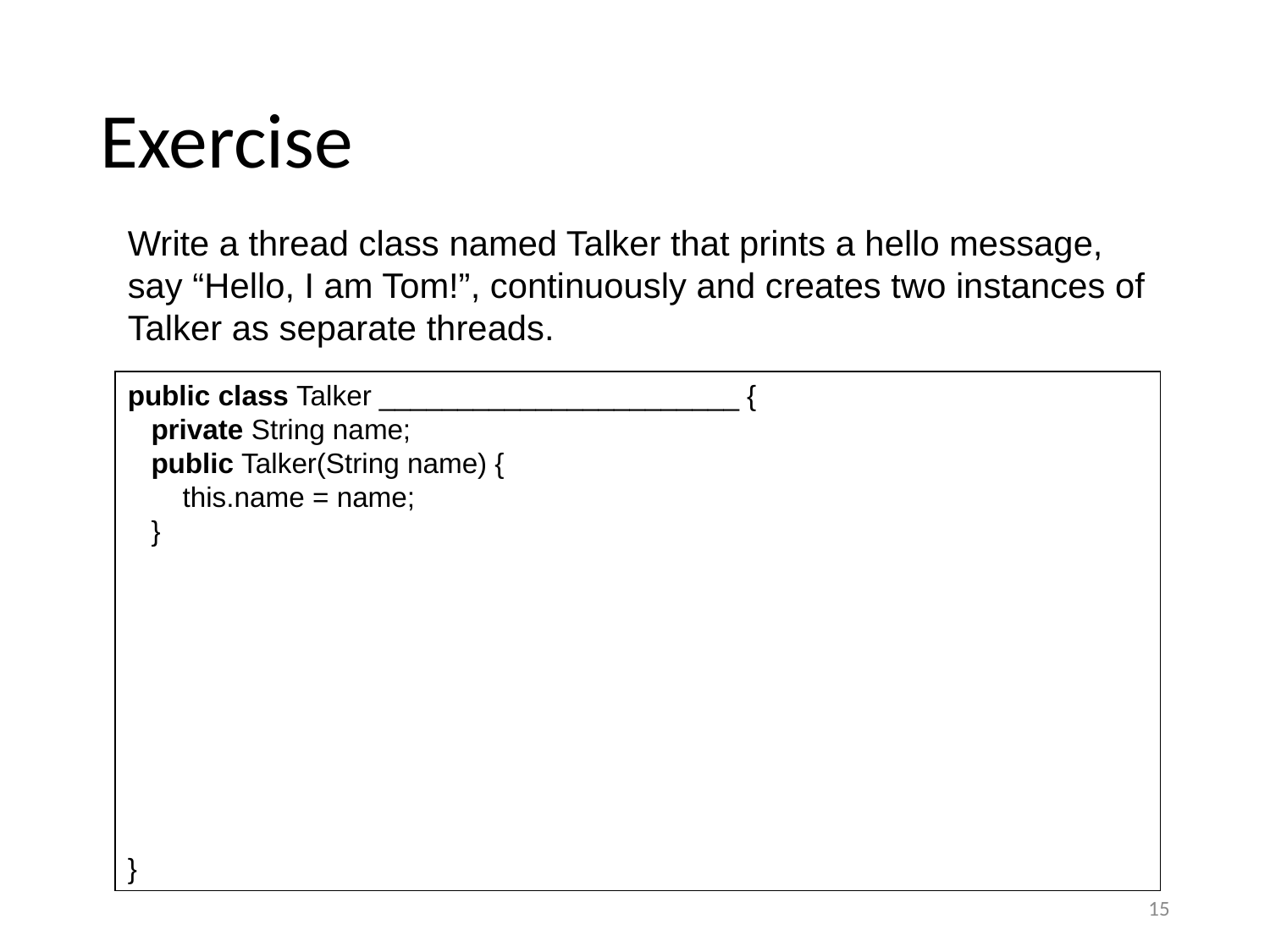

# Exercise
Write a thread class named Talker that prints a hello message, say “Hello, I am Tom!”, continuously and creates two instances of Talker as separate threads.
public class Talker _______________________ {
   private String name;
   public Talker(String name) {
       this.name = name;
   }

}
15